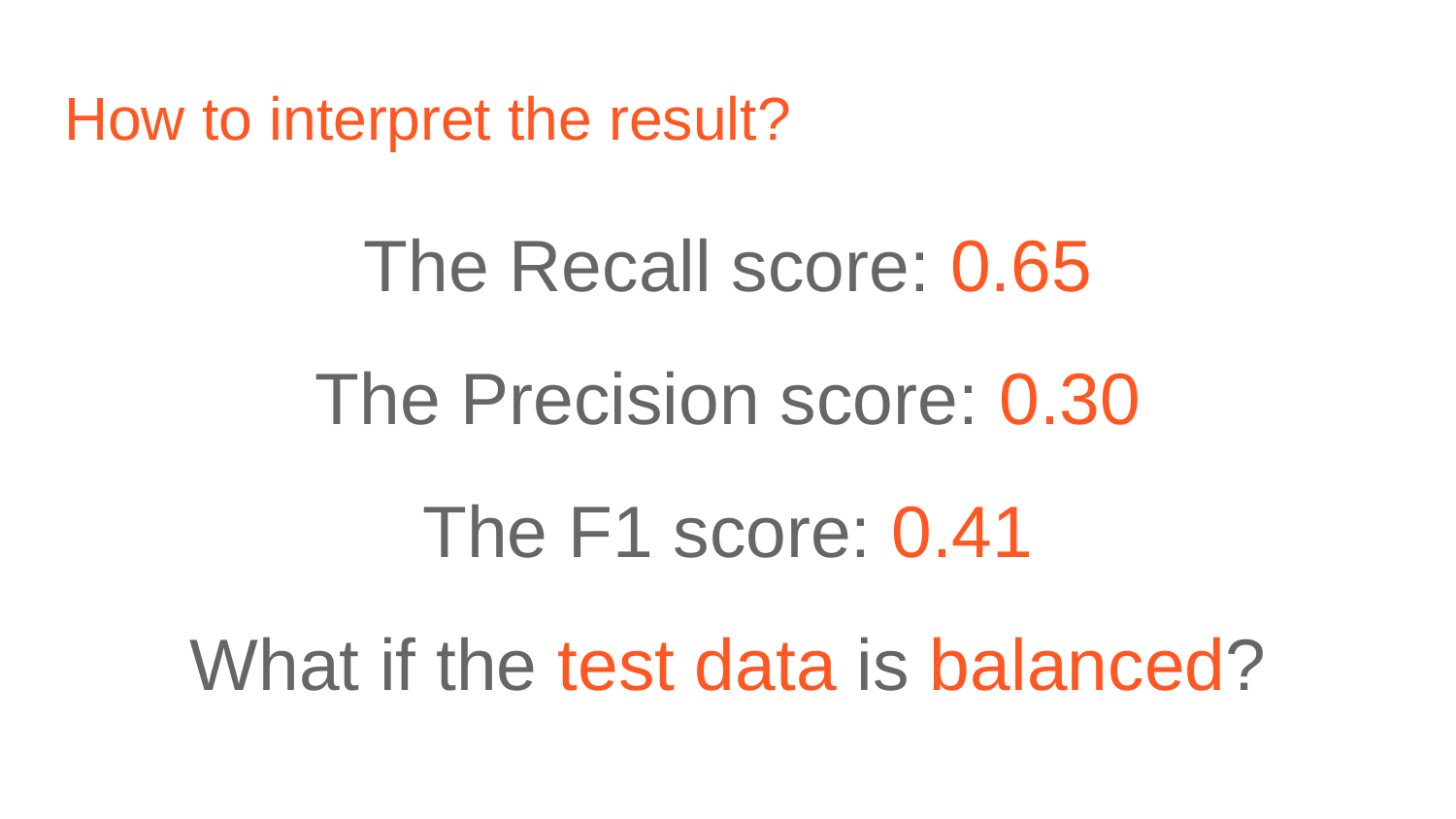

# How to interpret the result?
The Recall score: 0.65
The Precision score: 0.30
The F1 score: 0.41
What if the test data is balanced?